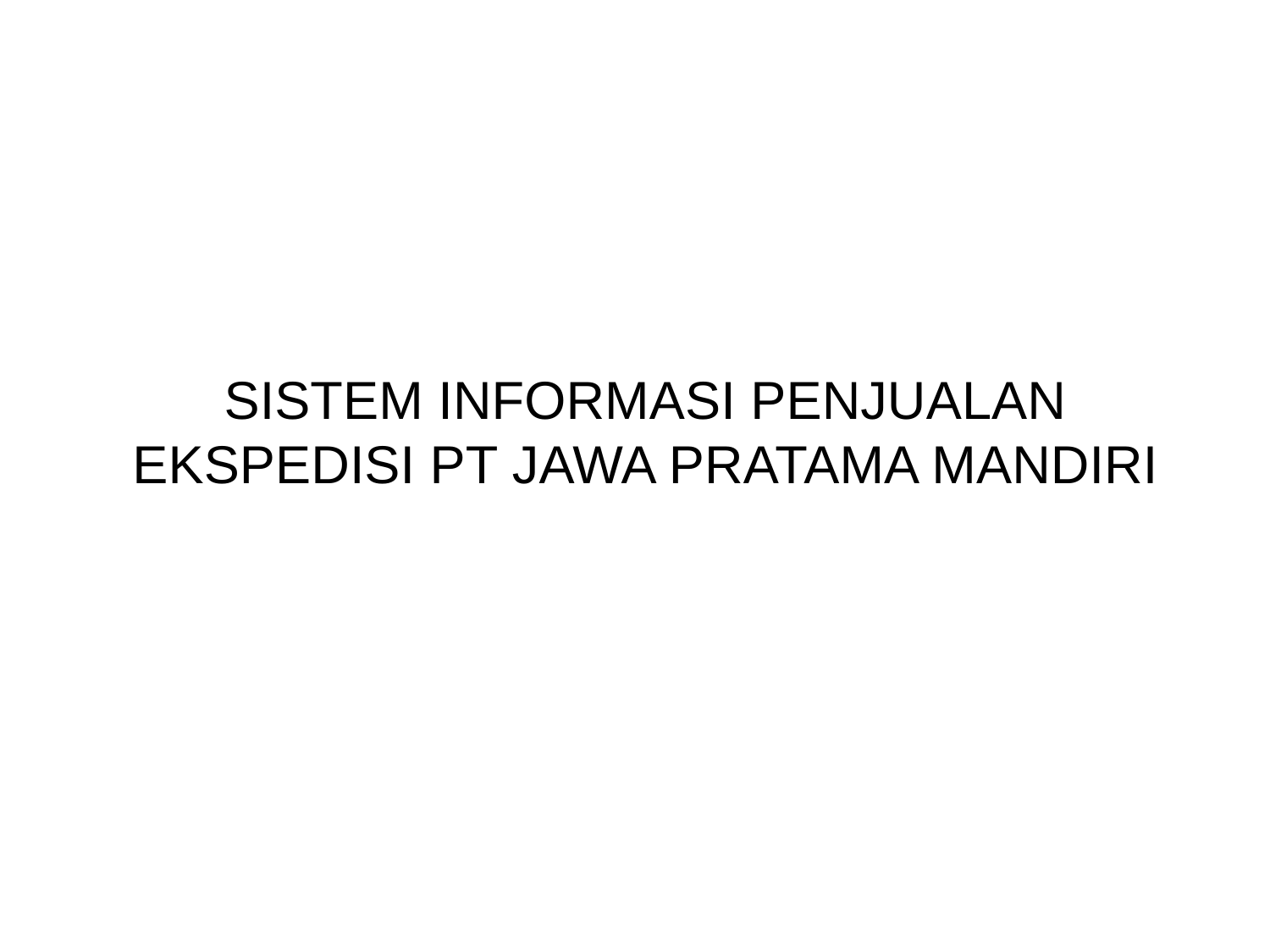

# SISTEM INFORMASI PENJUALAN EKSPEDISI PT JAWA PRATAMA MANDIRI